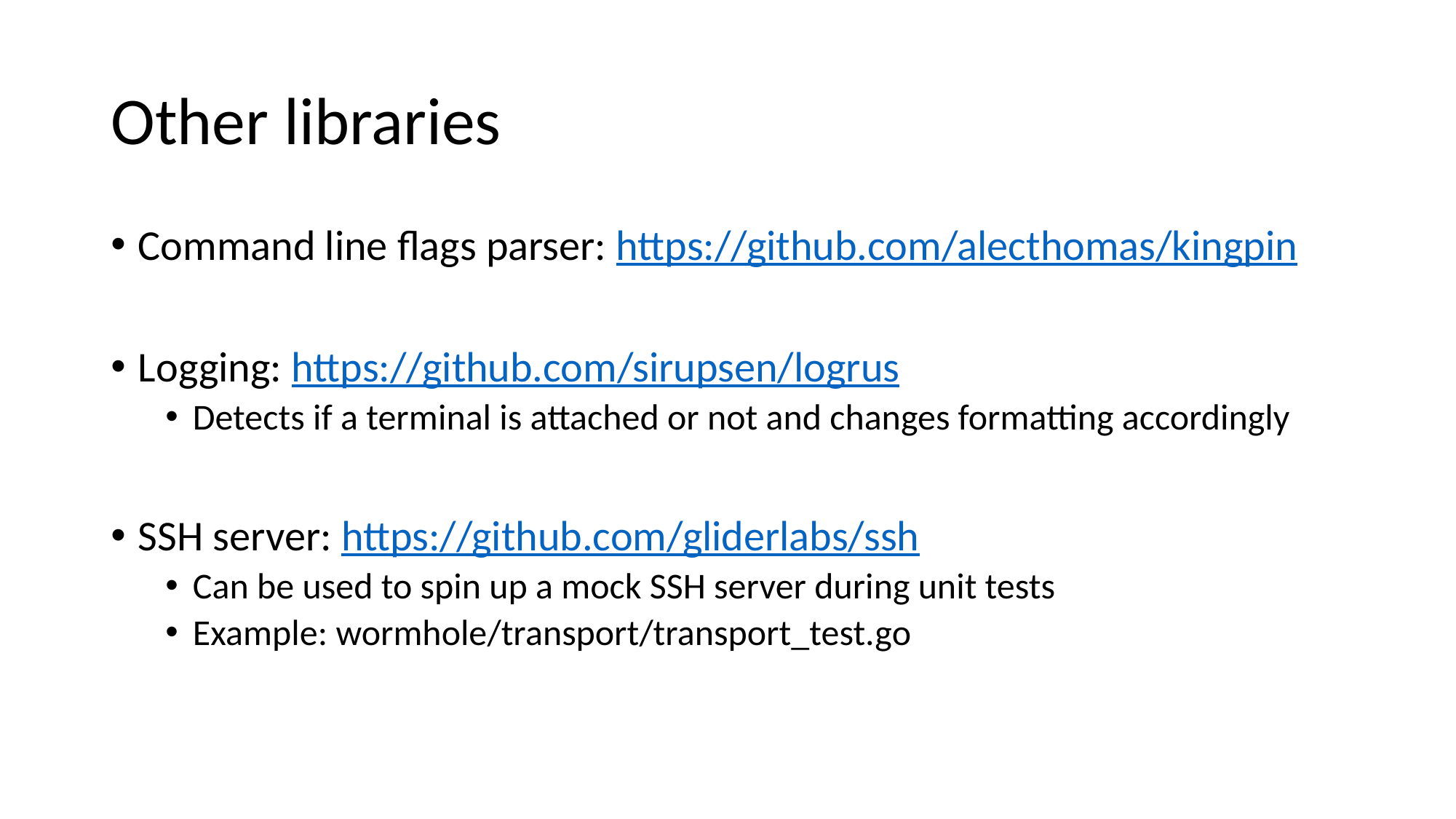

# Other libraries
Command line flags parser: https://github.com/alecthomas/kingpin

Logging: https://github.com/sirupsen/logrus
Detects if a terminal is attached or not and changes formatting accordingly

SSH server: https://github.com/gliderlabs/ssh
Can be used to spin up a mock SSH server during unit tests
Example: wormhole/transport/transport_test.go